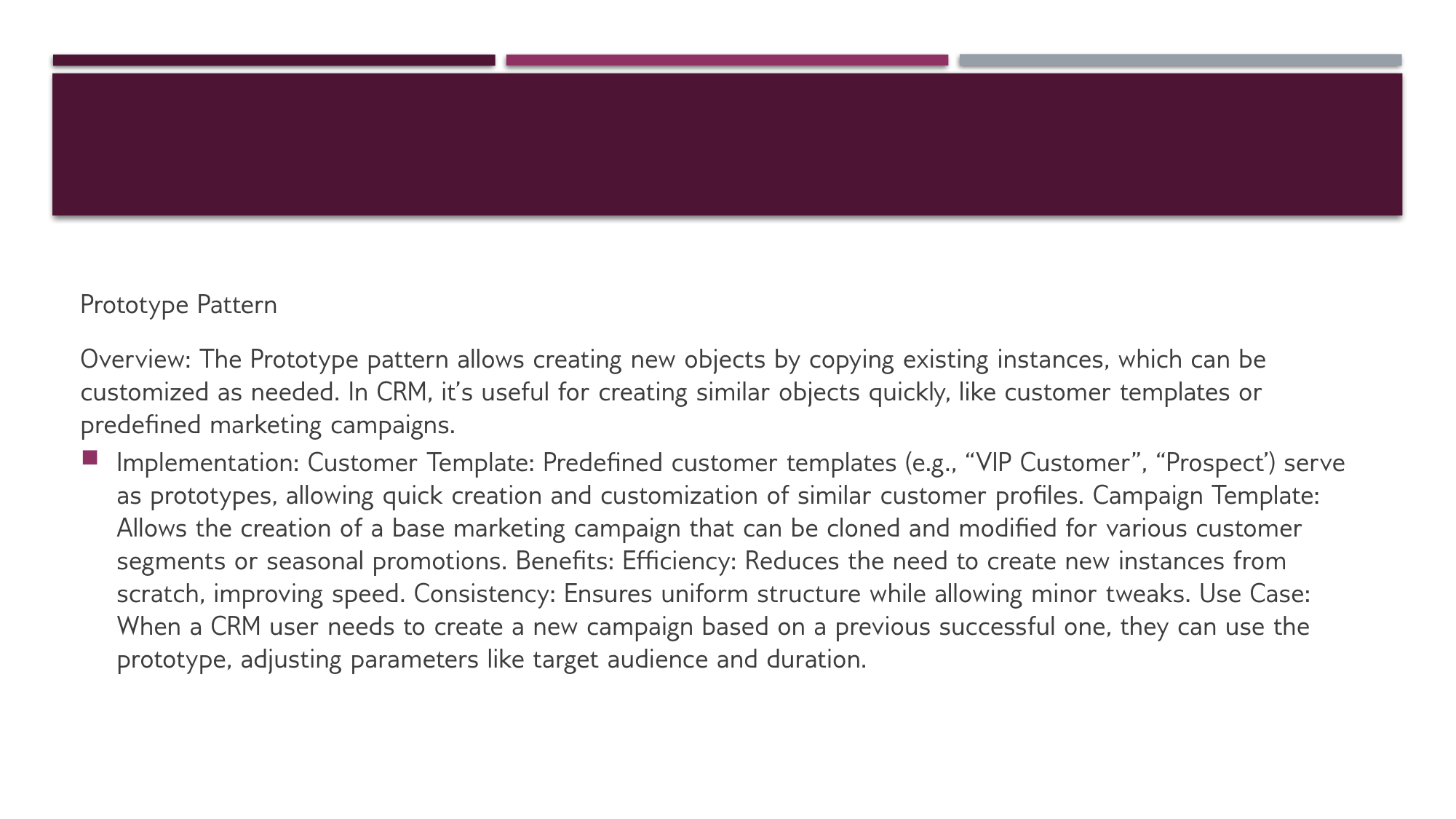

#
Prototype Pattern
Overview: The Prototype pattern allows creating new objects by copying existing instances, which can be customized as needed. In CRM, it’s useful for creating similar objects quickly, like customer templates or predefined marketing campaigns.
Implementation: Customer Template: Predefined customer templates (e.g., “VIP Customer”, “Prospect’) serve as prototypes, allowing quick creation and customization of similar customer profiles. Campaign Template: Allows the creation of a base marketing campaign that can be cloned and modified for various customer segments or seasonal promotions. Benefits: Efficiency: Reduces the need to create new instances from scratch, improving speed. Consistency: Ensures uniform structure while allowing minor tweaks. Use Case: When a CRM user needs to create a new campaign based on a previous successful one, they can use the prototype, adjusting parameters like target audience and duration.